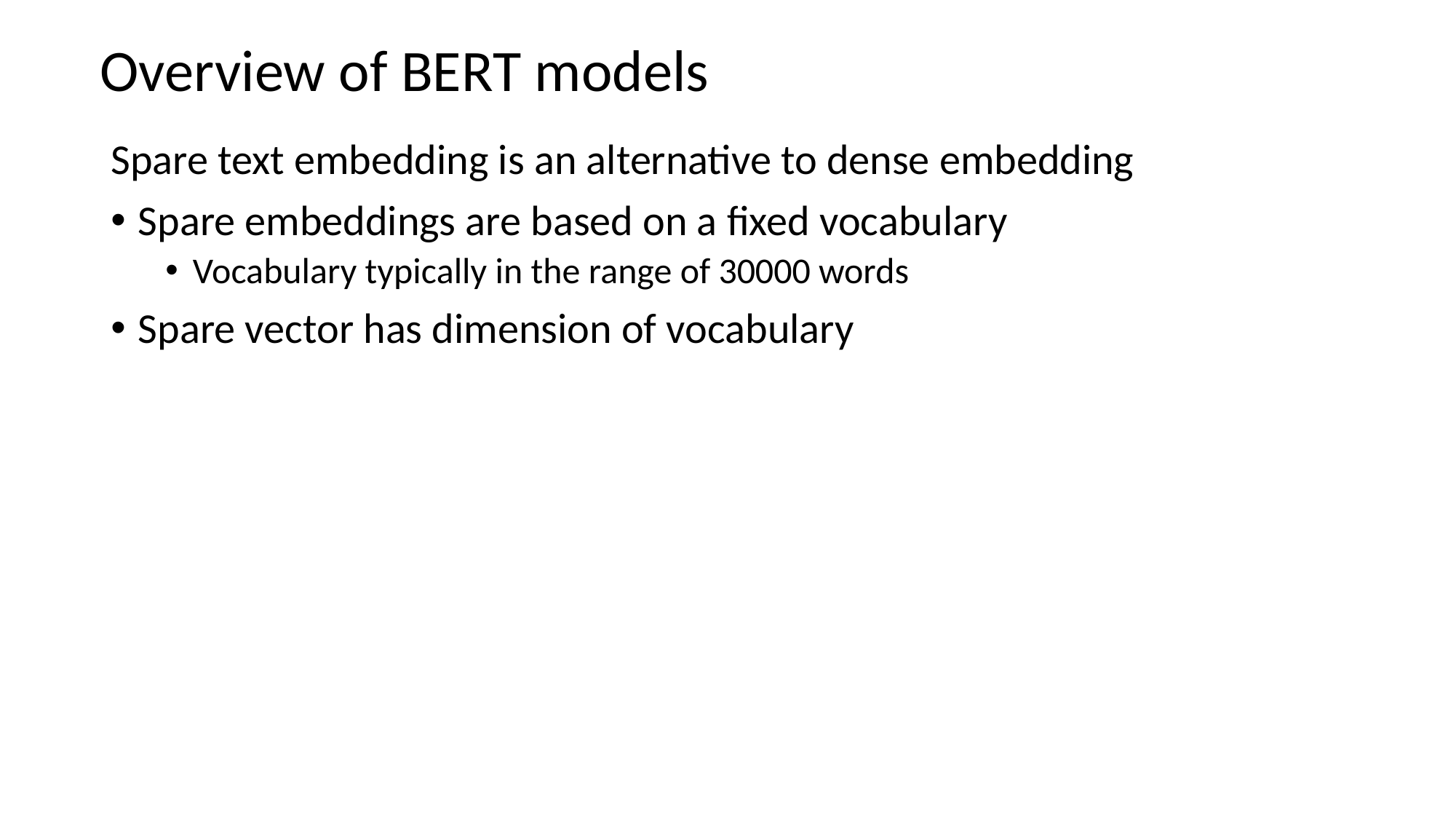

# Overview of BERT models
Spare text embedding is an alternative to dense embedding
Spare embeddings are based on a fixed vocabulary
Vocabulary typically in the range of 30000 words
Spare vector has dimension of vocabulary